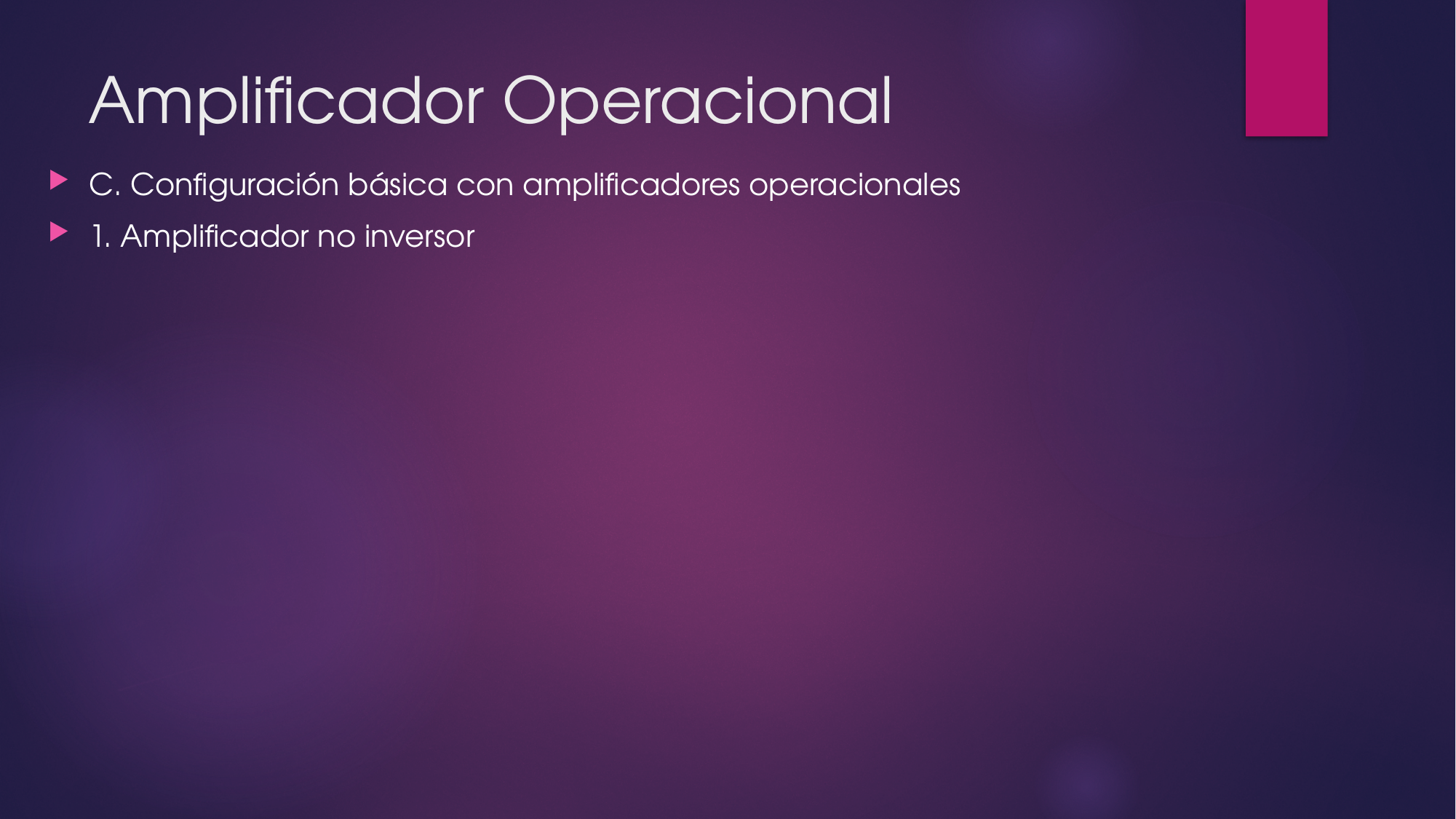

# Amplificador Operacional
C. Configuración básica con amplificadores operacionales
1. Amplificador no inversor